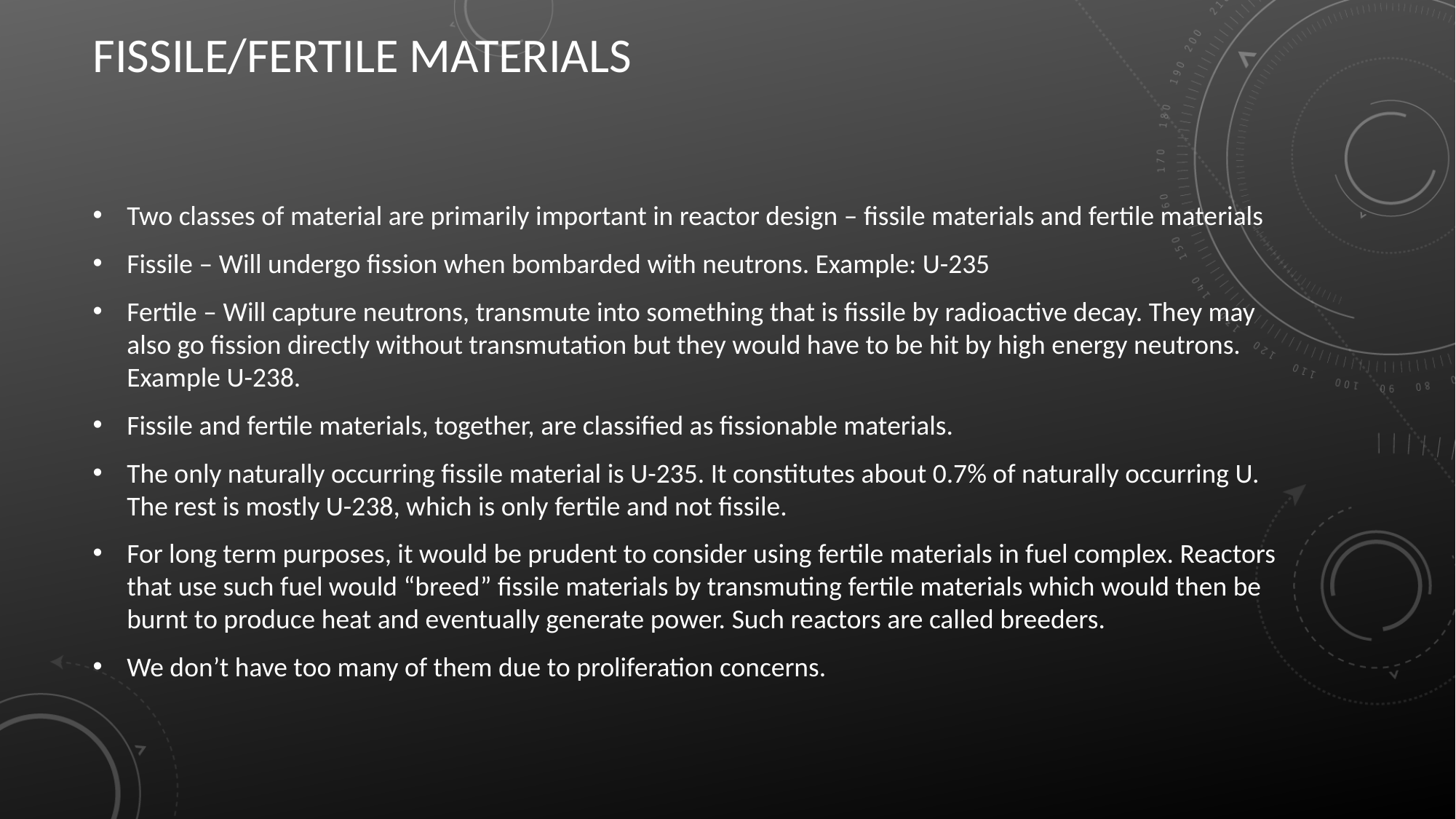

# Fissile/fertile materials
Two classes of material are primarily important in reactor design – fissile materials and fertile materials
Fissile – Will undergo fission when bombarded with neutrons. Example: U-235
Fertile – Will capture neutrons, transmute into something that is fissile by radioactive decay. They may also go fission directly without transmutation but they would have to be hit by high energy neutrons. Example U-238.
Fissile and fertile materials, together, are classified as fissionable materials.
The only naturally occurring fissile material is U-235. It constitutes about 0.7% of naturally occurring U. The rest is mostly U-238, which is only fertile and not fissile.
For long term purposes, it would be prudent to consider using fertile materials in fuel complex. Reactors that use such fuel would “breed” fissile materials by transmuting fertile materials which would then be burnt to produce heat and eventually generate power. Such reactors are called breeders.
We don’t have too many of them due to proliferation concerns.